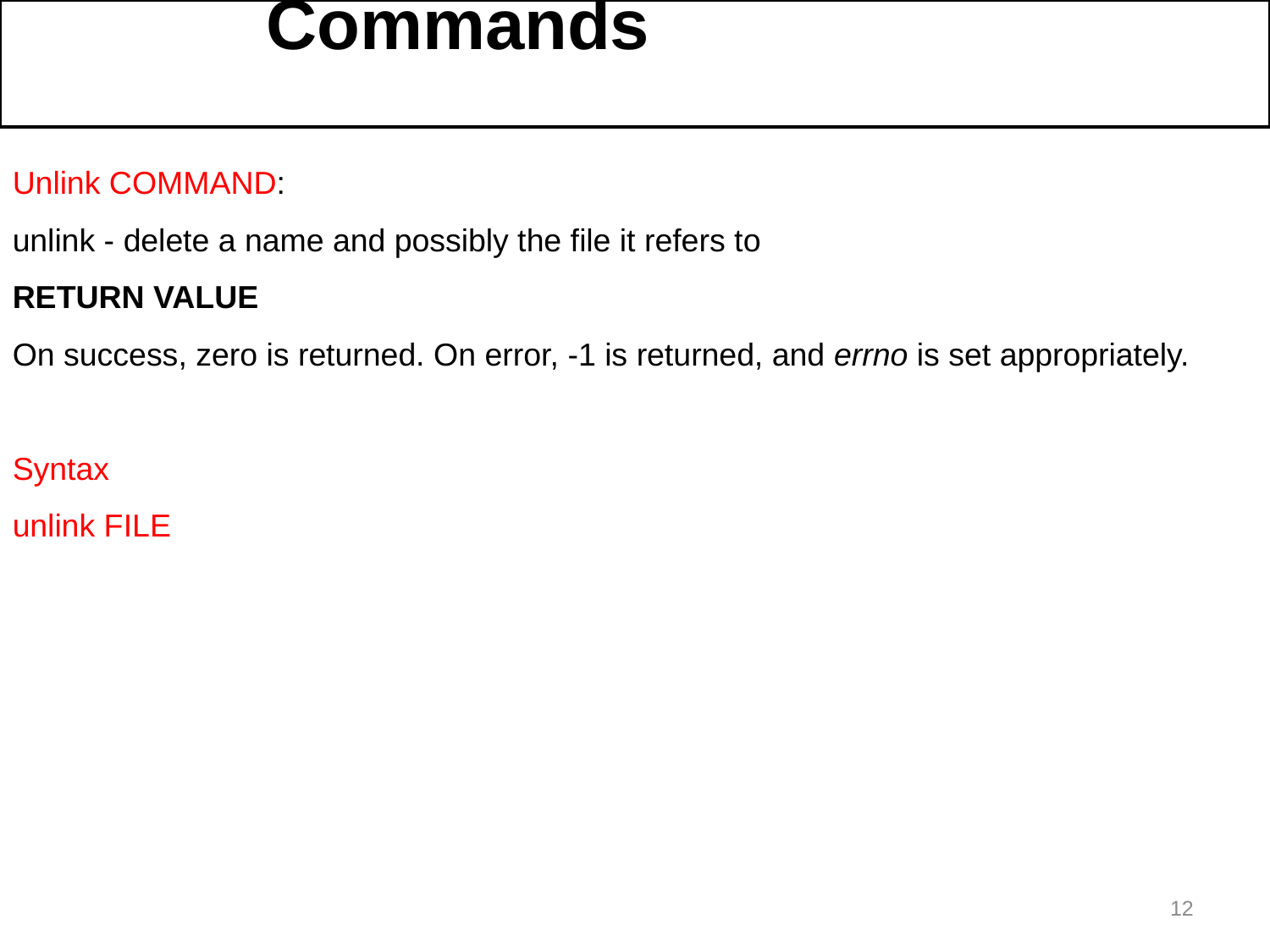

Commands

Unlink COMMAND:
unlink - delete a name and possibly the file it refers to
RETURN VALUE
On success, zero is returned. On error, -1 is returned, and errno is set appropriately.

Syntax
unlink FILE

12